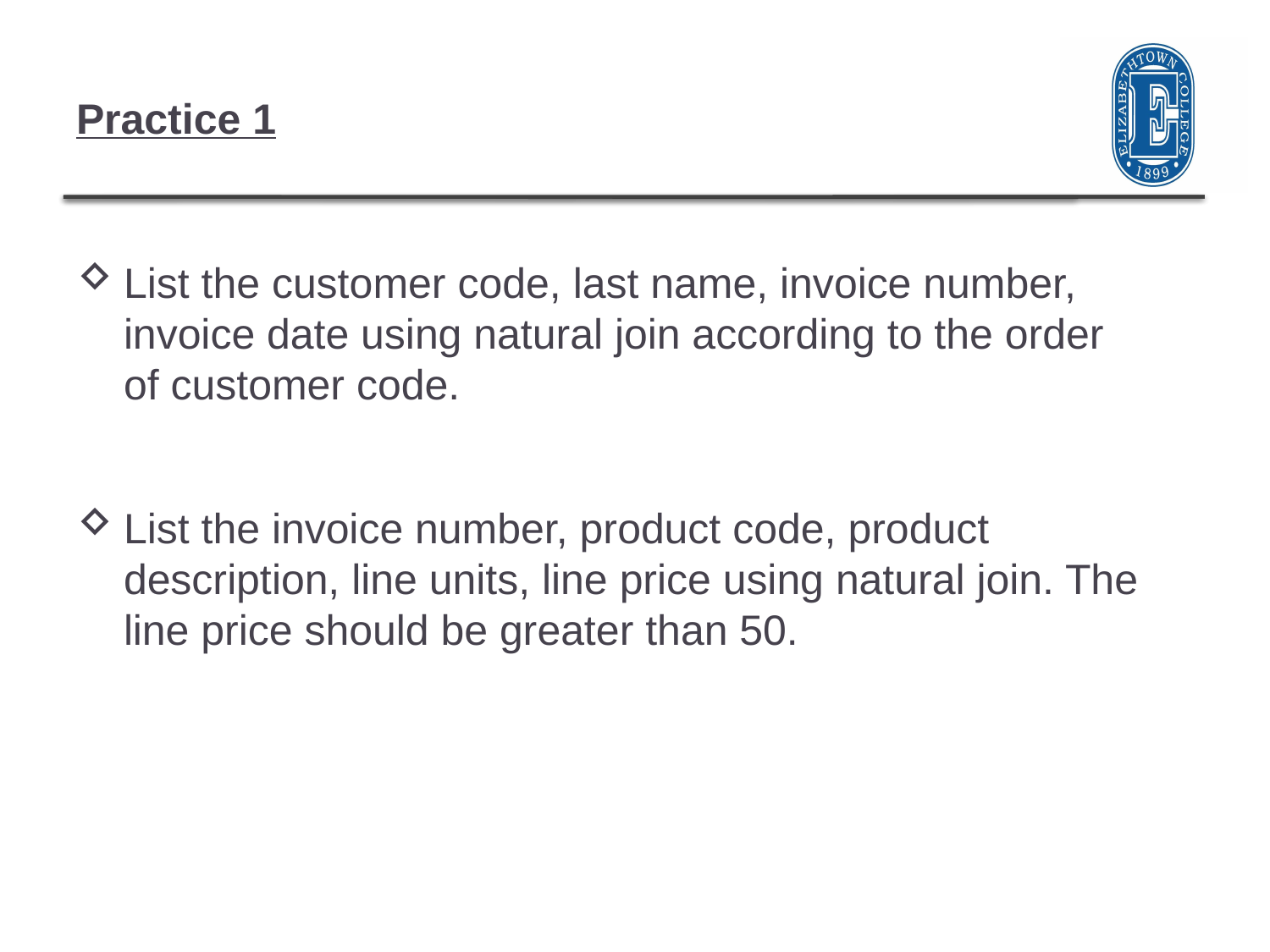

# Practice 1
List the customer code, last name, invoice number, invoice date using natural join according to the order of customer code.

List the invoice number, product code, product description, line units, line price using natural join. The line price should be greater than 50.